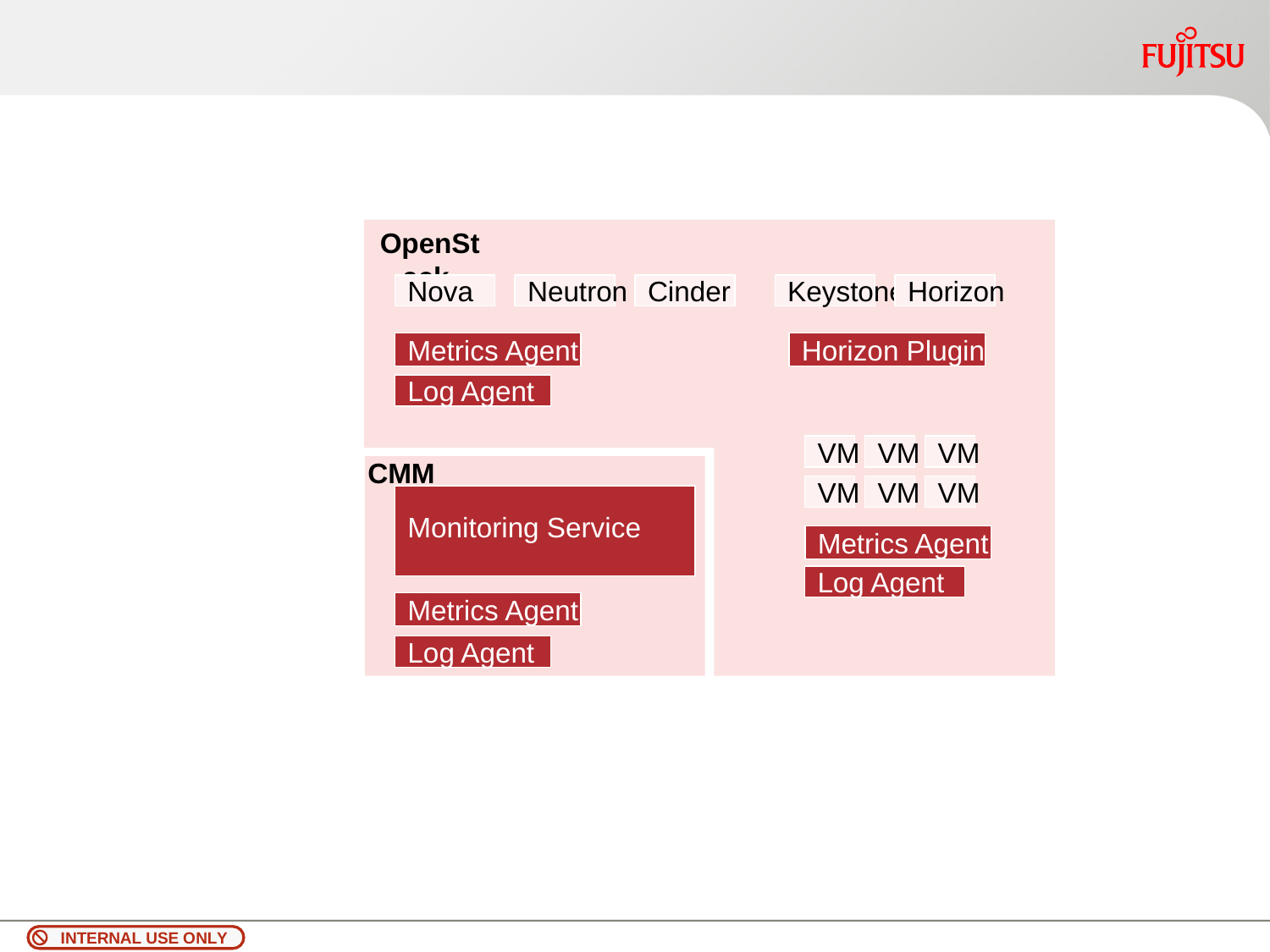

#
OpenStack

Nova
Neutron
Cinder
Keystone
Horizon
Log Agent
VM
VM
VM

VM
VM
VM
Monitoring Service
Log Agent
Metrics Agent
Log Agent
CMM
Metrics Agent
Horizon Plugin
Metrics Agent